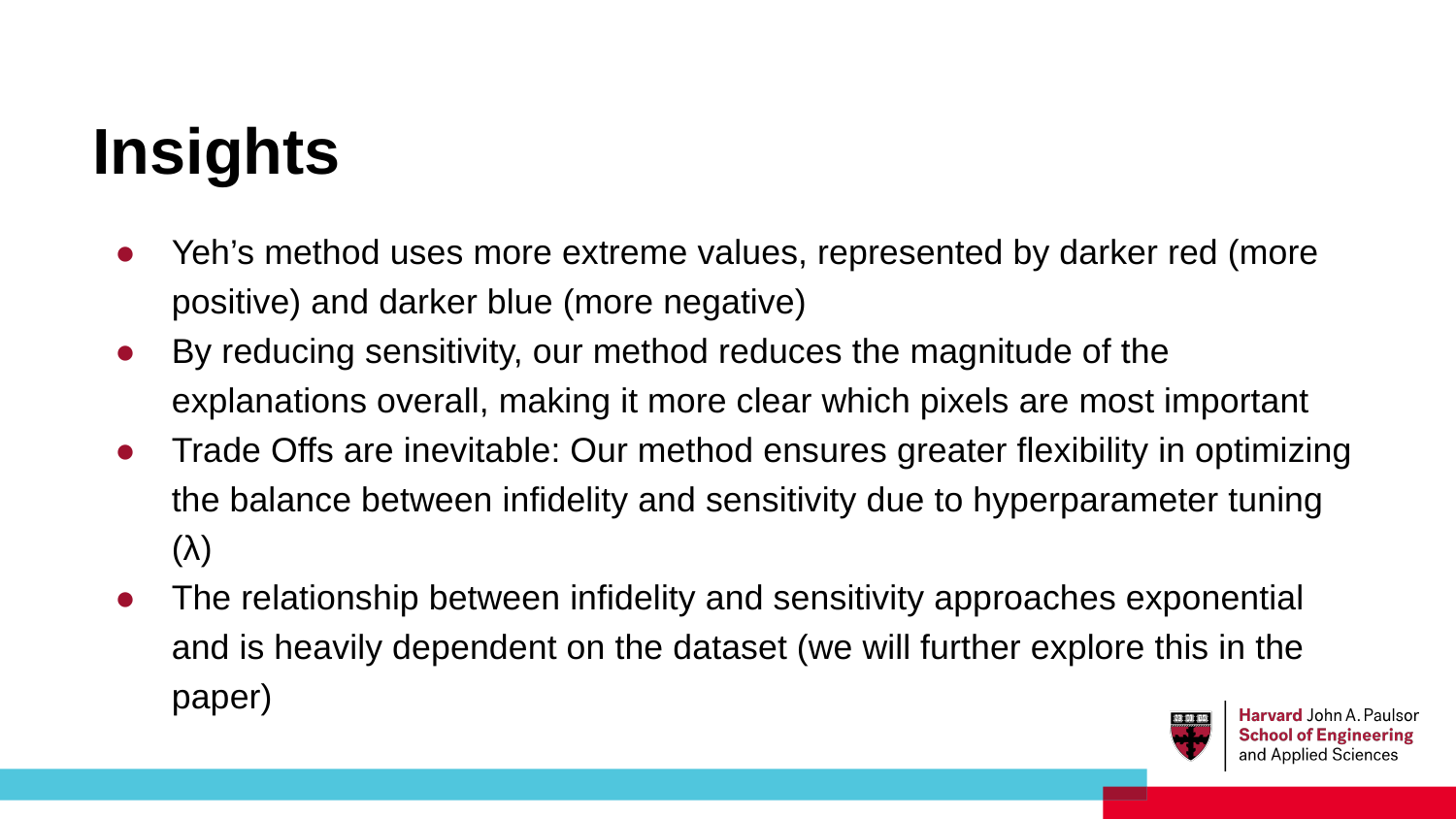

Insights
# Yeh’s method uses more extreme values, represented by darker red (more positive) and darker blue (more negative)
By reducing sensitivity, our method reduces the magnitude of the explanations overall, making it more clear which pixels are most important
Trade Offs are inevitable: Our method ensures greater flexibility in optimizing the balance between infidelity and sensitivity due to hyperparameter tuning (λ)
The relationship between infidelity and sensitivity approaches exponential and is heavily dependent on the dataset (we will further explore this in the paper)